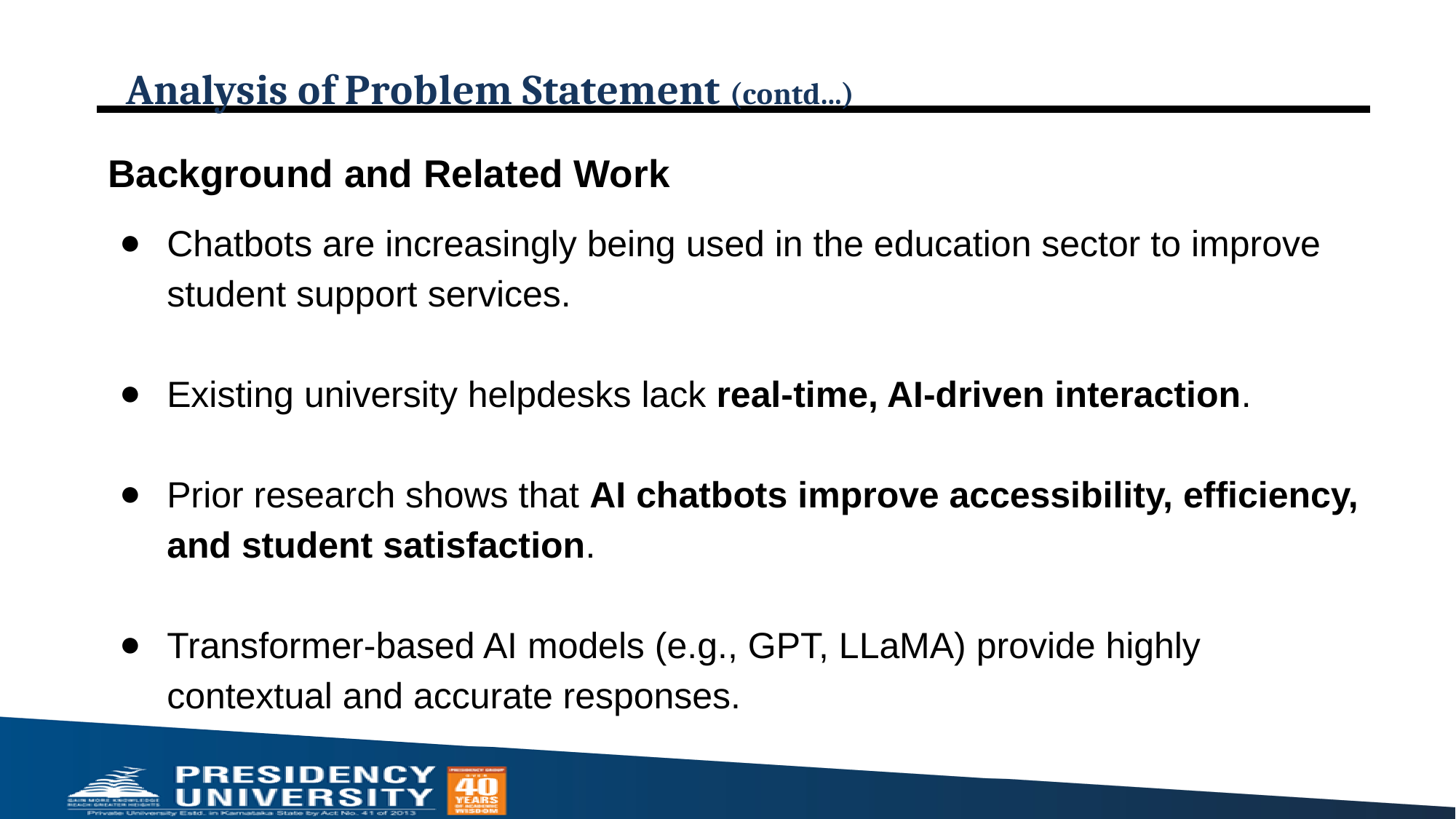

# Analysis of Problem Statement (contd...)
Background and Related Work
Chatbots are increasingly being used in the education sector to improve student support services.
Existing university helpdesks lack real-time, AI-driven interaction.
Prior research shows that AI chatbots improve accessibility, efficiency, and student satisfaction.
Transformer-based AI models (e.g., GPT, LLaMA) provide highly contextual and accurate responses.